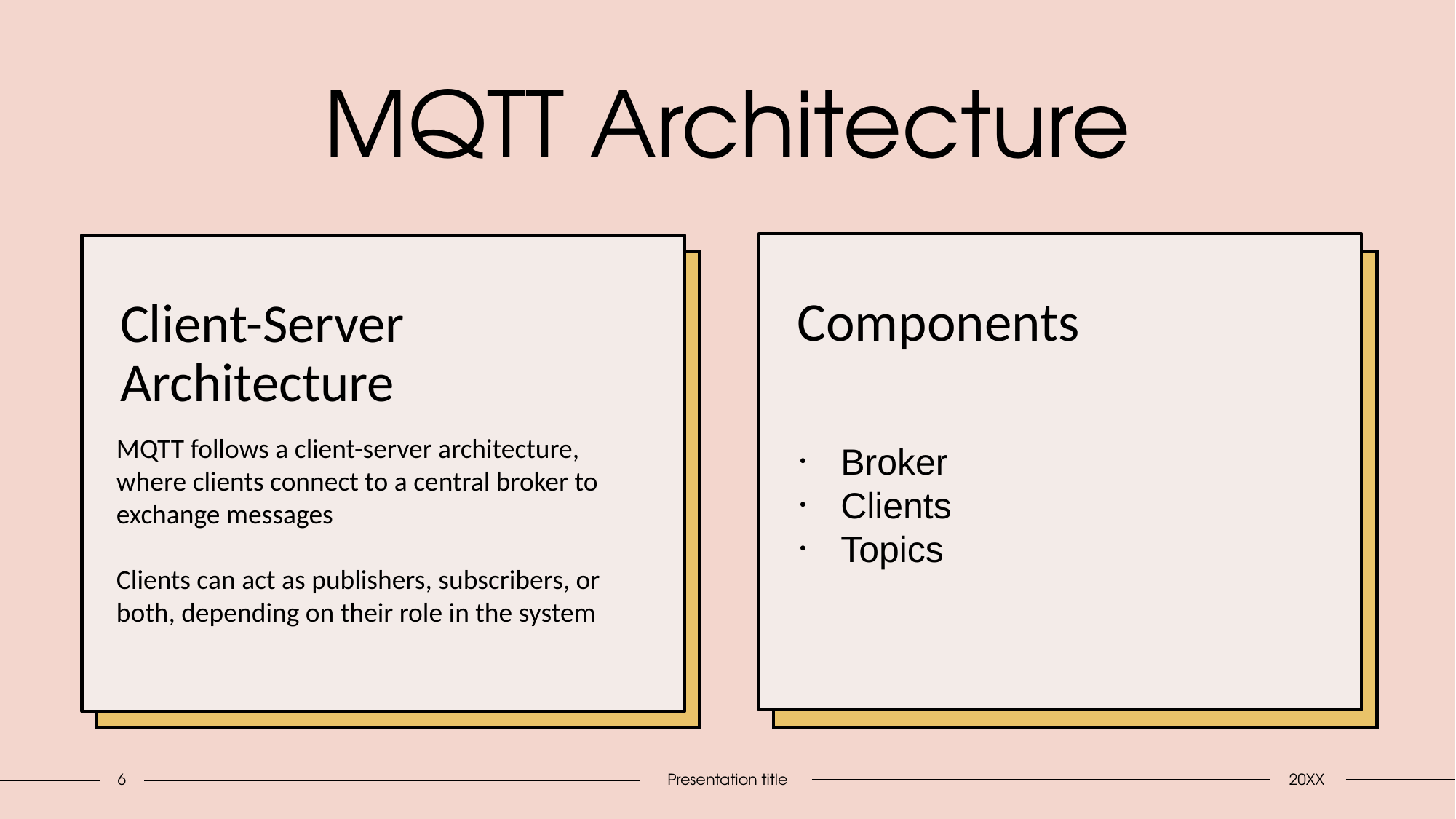

# MQTT Architecture
Components
Client-Server Architecture
MQTT follows a client-server architecture, where clients connect to a central broker to exchange messages

Clients can act as publishers, subscribers, or both, depending on their role in the system
Broker
Clients
Topics
6
Presentation title
20XX